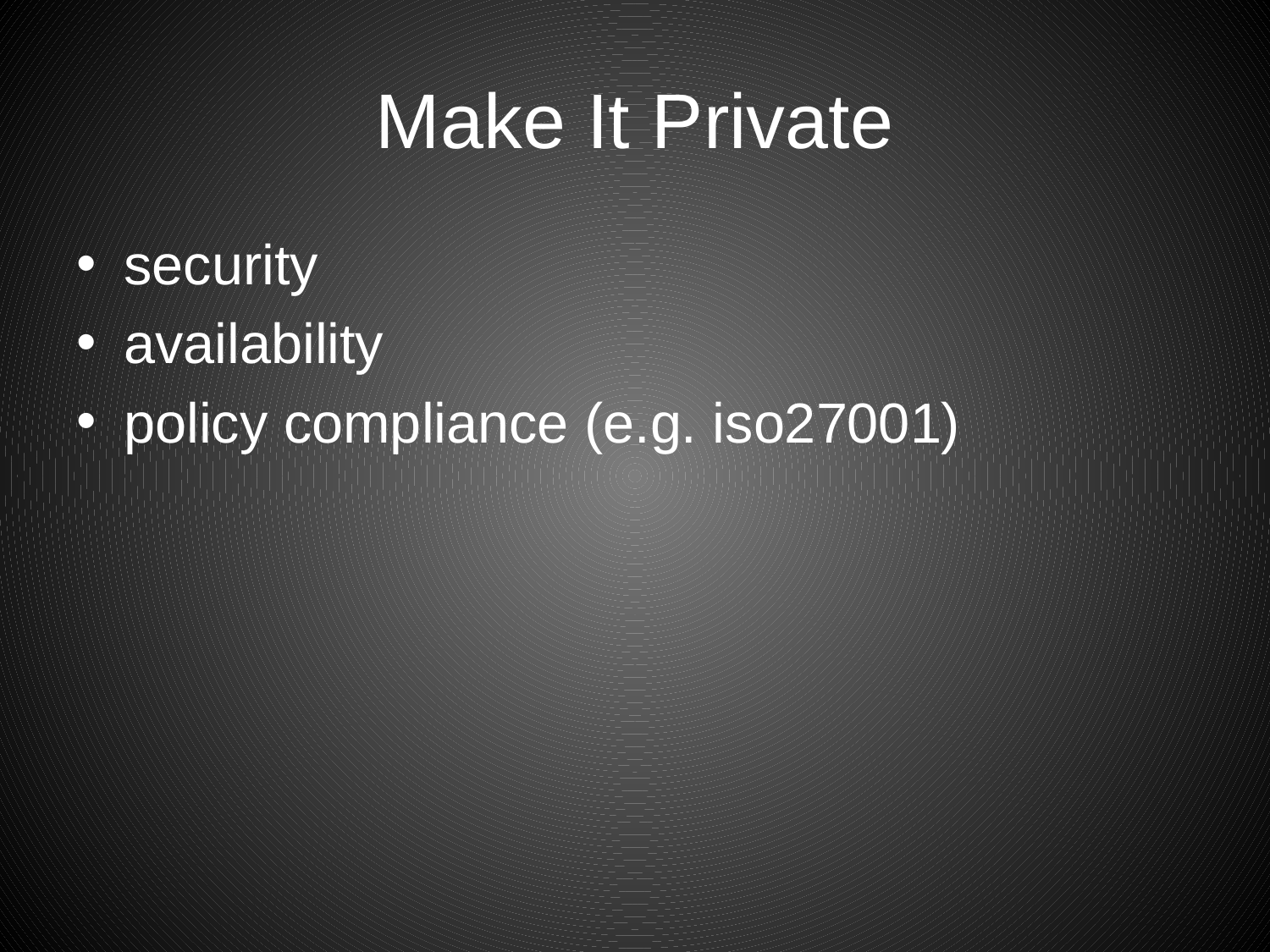

# Make It Private
security
availability
policy compliance (e.g. iso27001)